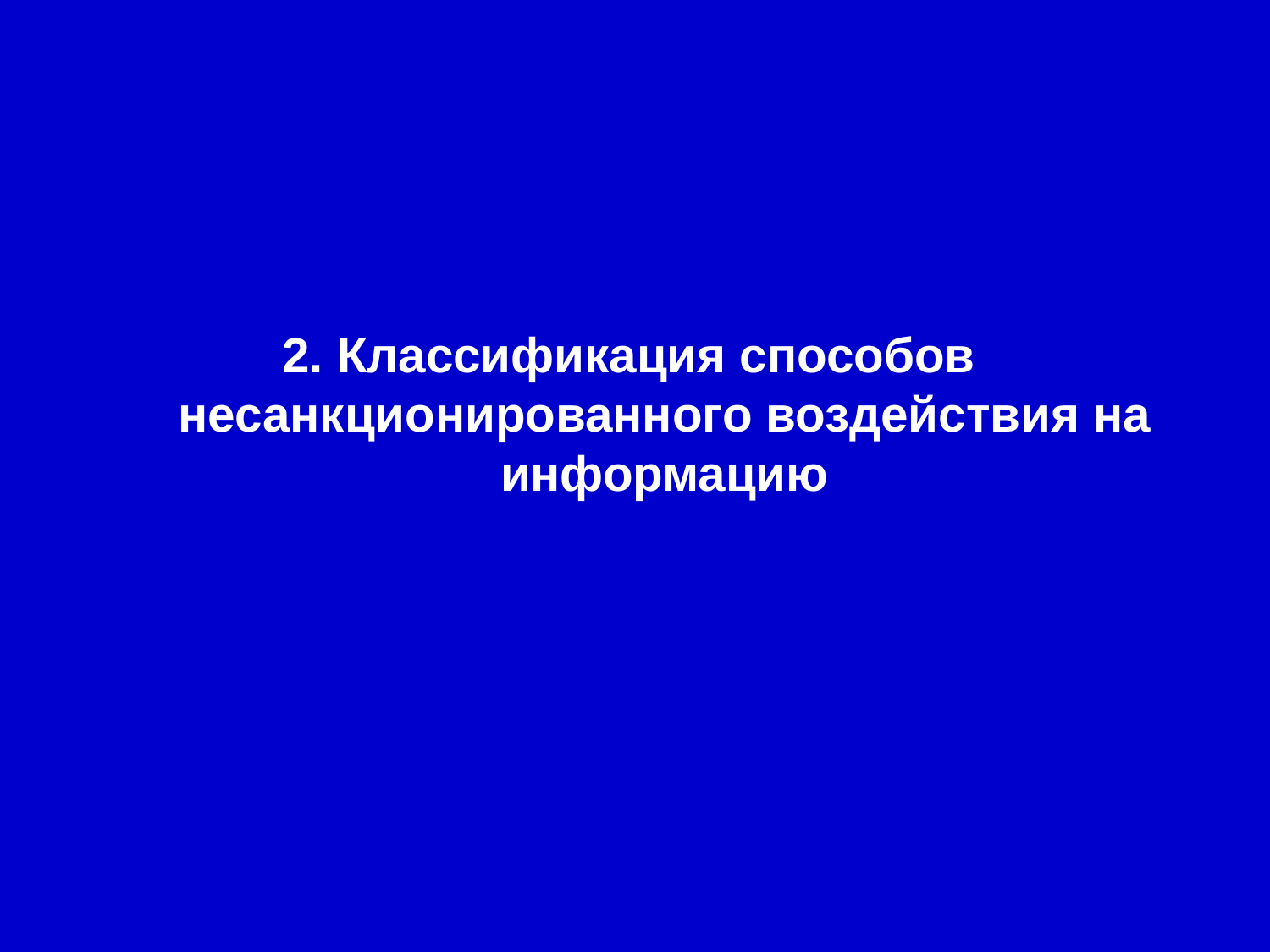

2. Классификация способов несанкционированного воздействия на информацию